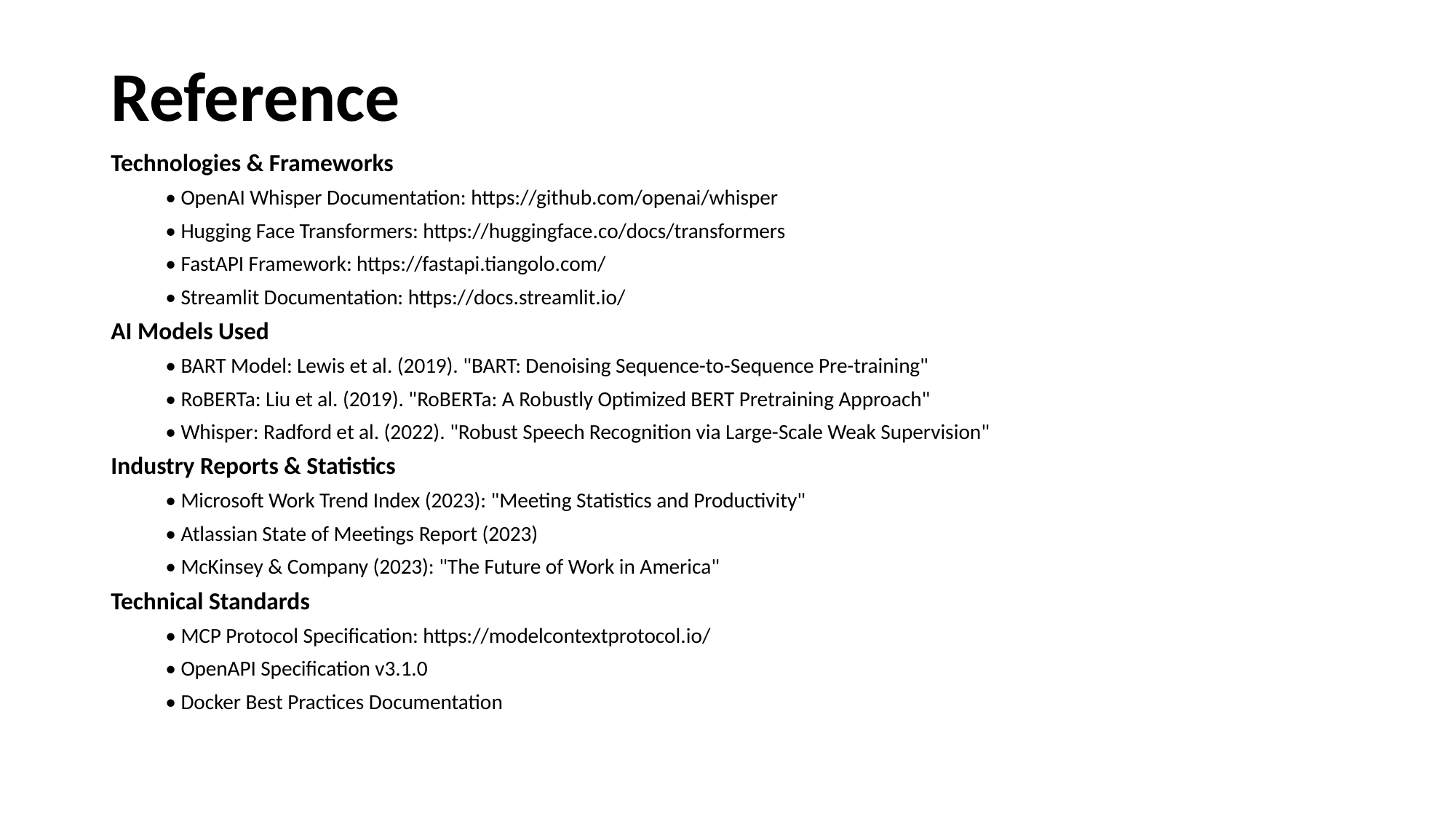

# Reference
Technologies & Frameworks
• OpenAI Whisper Documentation: https://github.com/openai/whisper
• Hugging Face Transformers: https://huggingface.co/docs/transformers
• FastAPI Framework: https://fastapi.tiangolo.com/
• Streamlit Documentation: https://docs.streamlit.io/
AI Models Used
• BART Model: Lewis et al. (2019). "BART: Denoising Sequence-to-Sequence Pre-training"
• RoBERTa: Liu et al. (2019). "RoBERTa: A Robustly Optimized BERT Pretraining Approach"
• Whisper: Radford et al. (2022). "Robust Speech Recognition via Large-Scale Weak Supervision"
Industry Reports & Statistics
• Microsoft Work Trend Index (2023): "Meeting Statistics and Productivity"
• Atlassian State of Meetings Report (2023)
• McKinsey & Company (2023): "The Future of Work in America"
Technical Standards
• MCP Protocol Specification: https://modelcontextprotocol.io/
• OpenAPI Specification v3.1.0
• Docker Best Practices Documentation